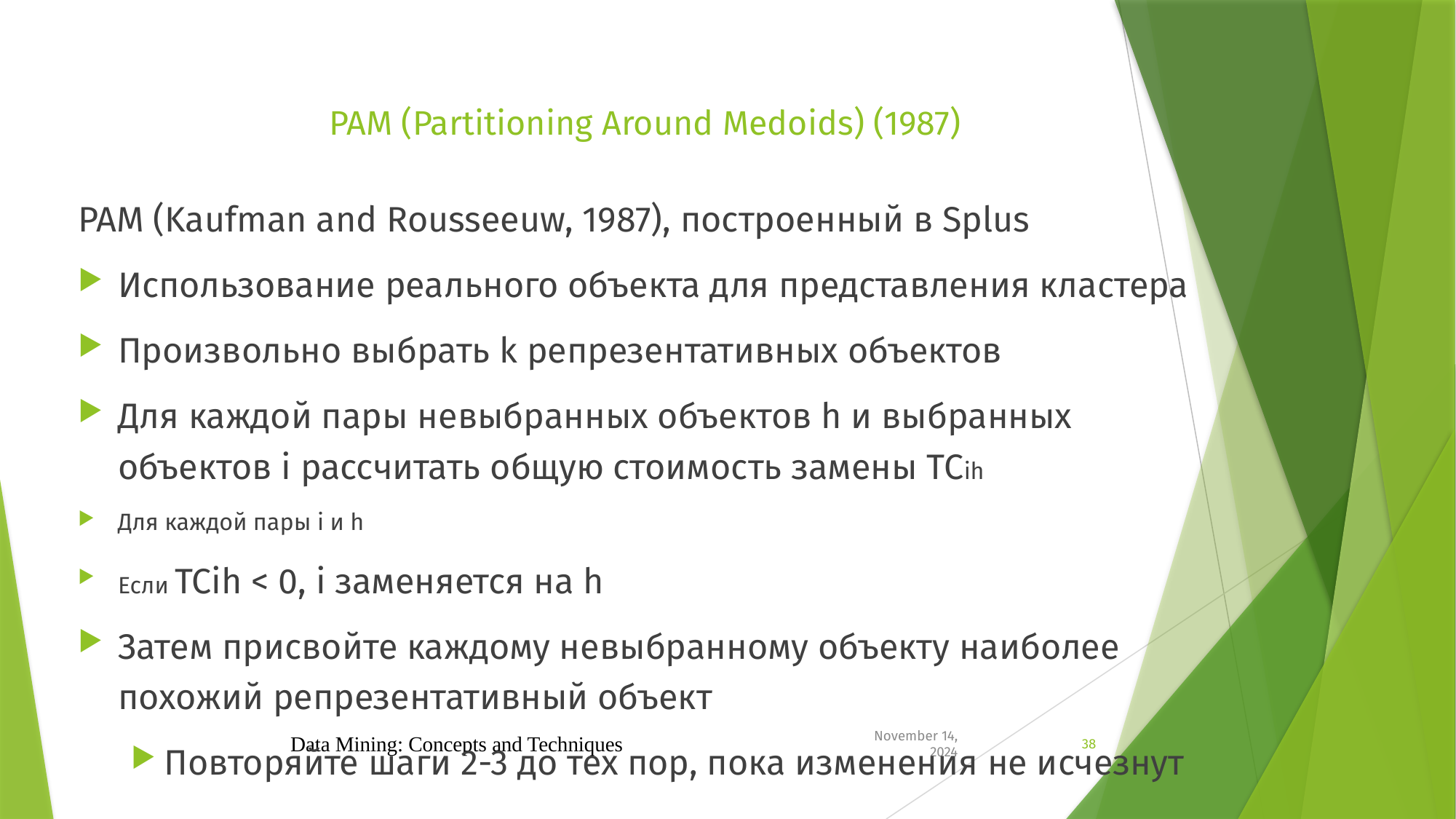

# PAM (Partitioning Around Medoids) (1987)
PAM (Kaufman and Rousseeuw, 1987), построенный в Splus
Использование реального объекта для представления кластера
Произвольно выбрать k репрезентативных объектов
Для каждой пары невыбранных объектов h и выбранных объектов i рассчитать общую стоимость замены TCih
Для каждой пары i и h
Если TCih < 0, i заменяется на h
Затем присвойте каждому невыбранному объекту наиболее похожий репрезентативный объект
Повторяйте шаги 2-3 до тех пор, пока изменения не исчезнут
Data Mining: Concepts and Techniques
November 14, 2024
38